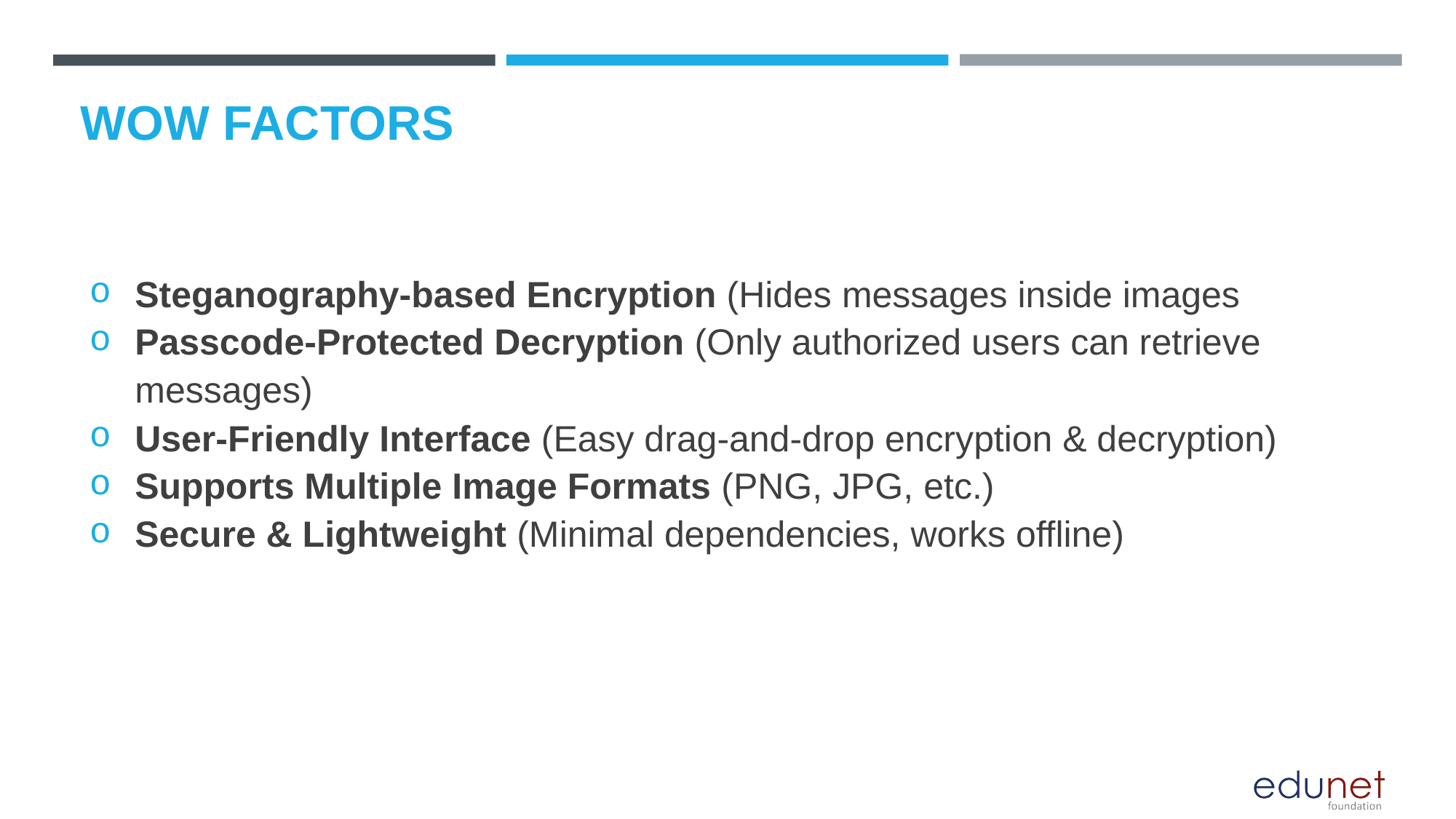

# WOW FACTORS
Steganography-based Encryption (Hides messages inside images
Passcode-Protected Decryption (Only authorized users can retrieve messages)
User-Friendly Interface (Easy drag-and-drop encryption & decryption)
Supports Multiple Image Formats (PNG, JPG, etc.)
Secure & Lightweight (Minimal dependencies, works offline)